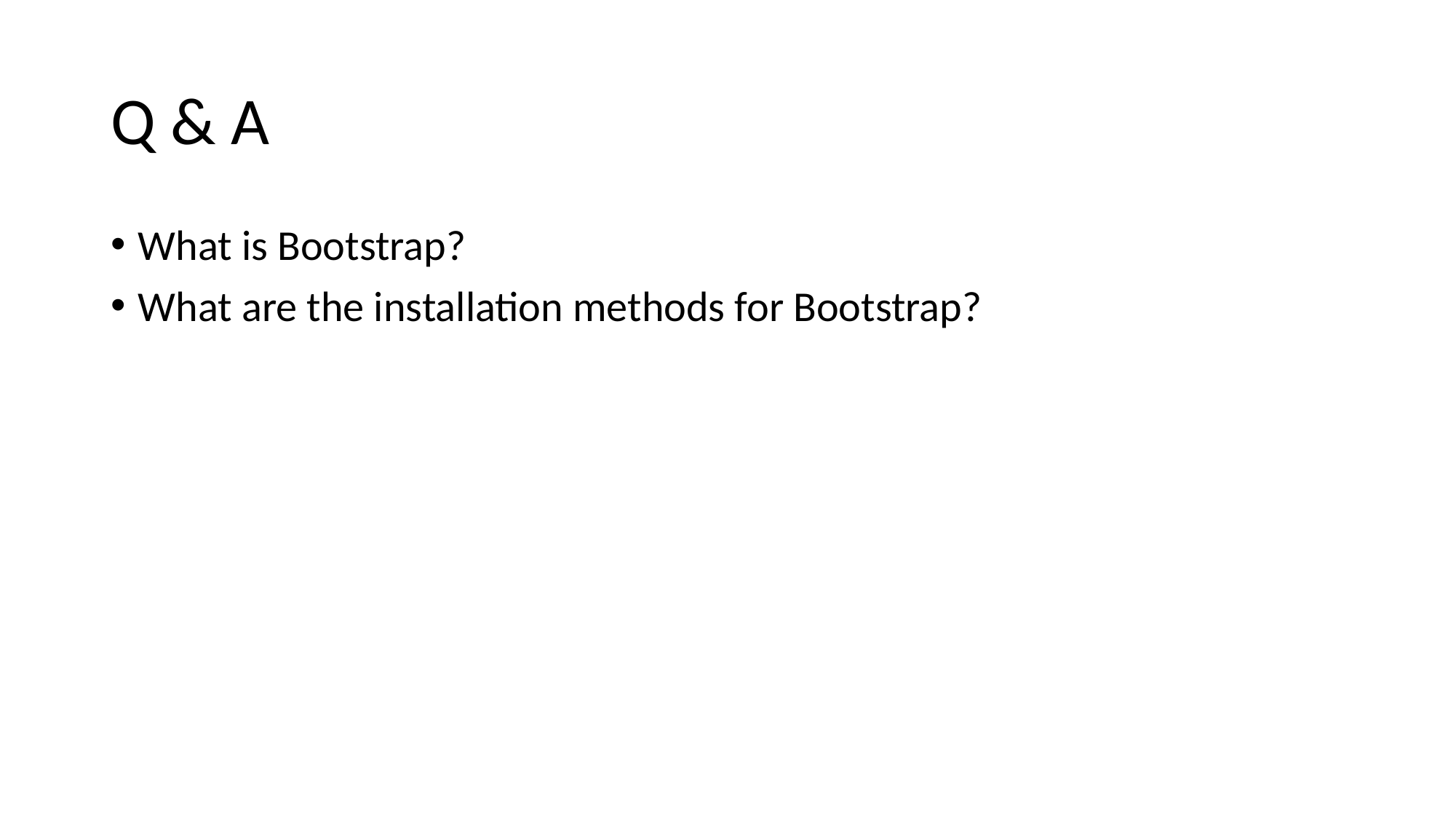

# Q & A
What is Bootstrap?
What are the installation methods for Bootstrap?